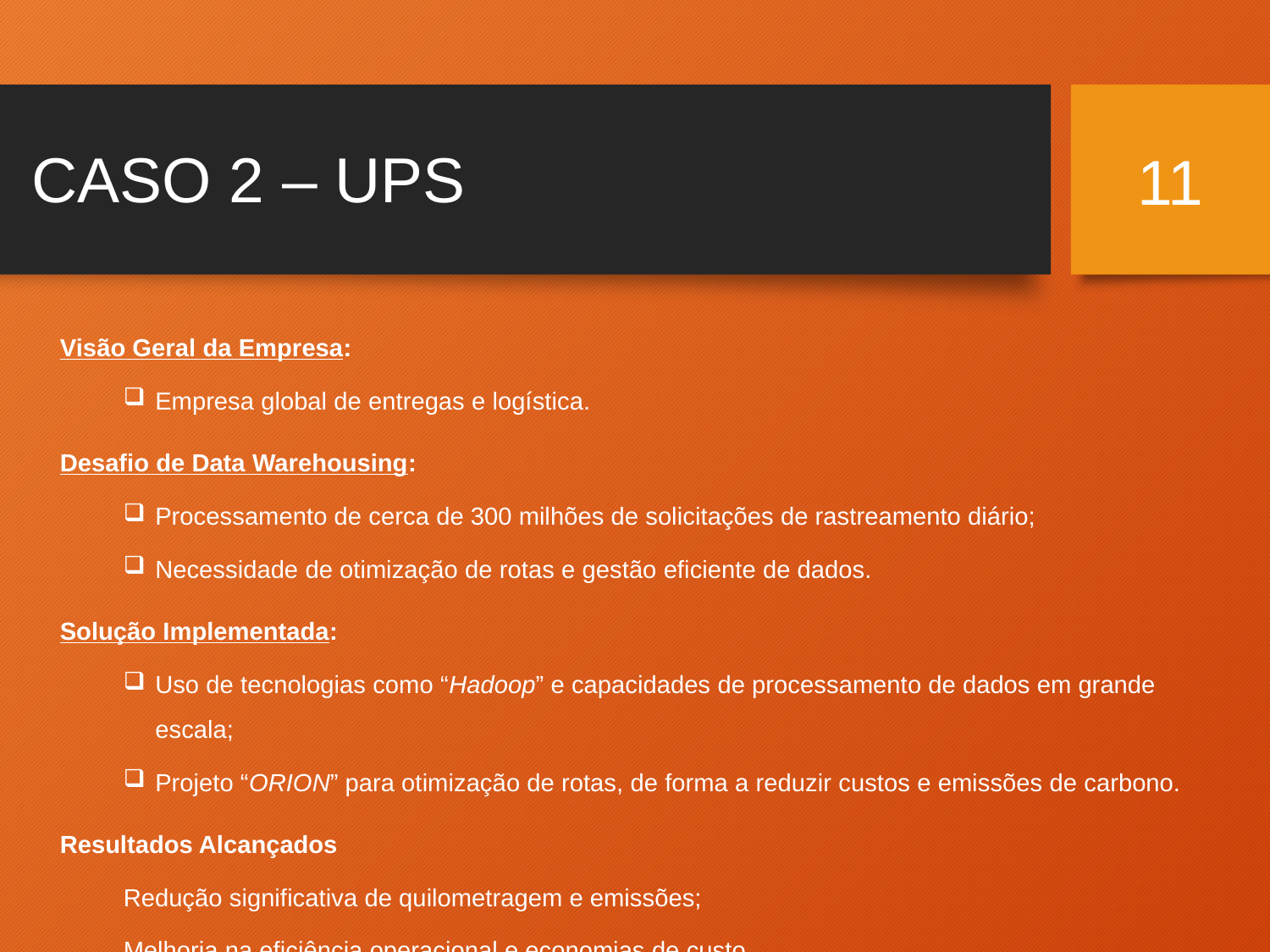

11
# CASO 2 – UPS
Visão Geral da Empresa:
Empresa global de entregas e logística.
Desafio de Data Warehousing:
Processamento de cerca de 300 milhões de solicitações de rastreamento diário;
Necessidade de otimização de rotas e gestão eficiente de dados.
Solução Implementada:
Uso de tecnologias como “Hadoop” e capacidades de processamento de dados em grande escala;
Projeto “ORION” para otimização de rotas, de forma a reduzir custos e emissões de carbono.
Resultados Alcançados
Redução significativa de quilometragem e emissões;
Melhoria na eficiência operacional e economias de custo.